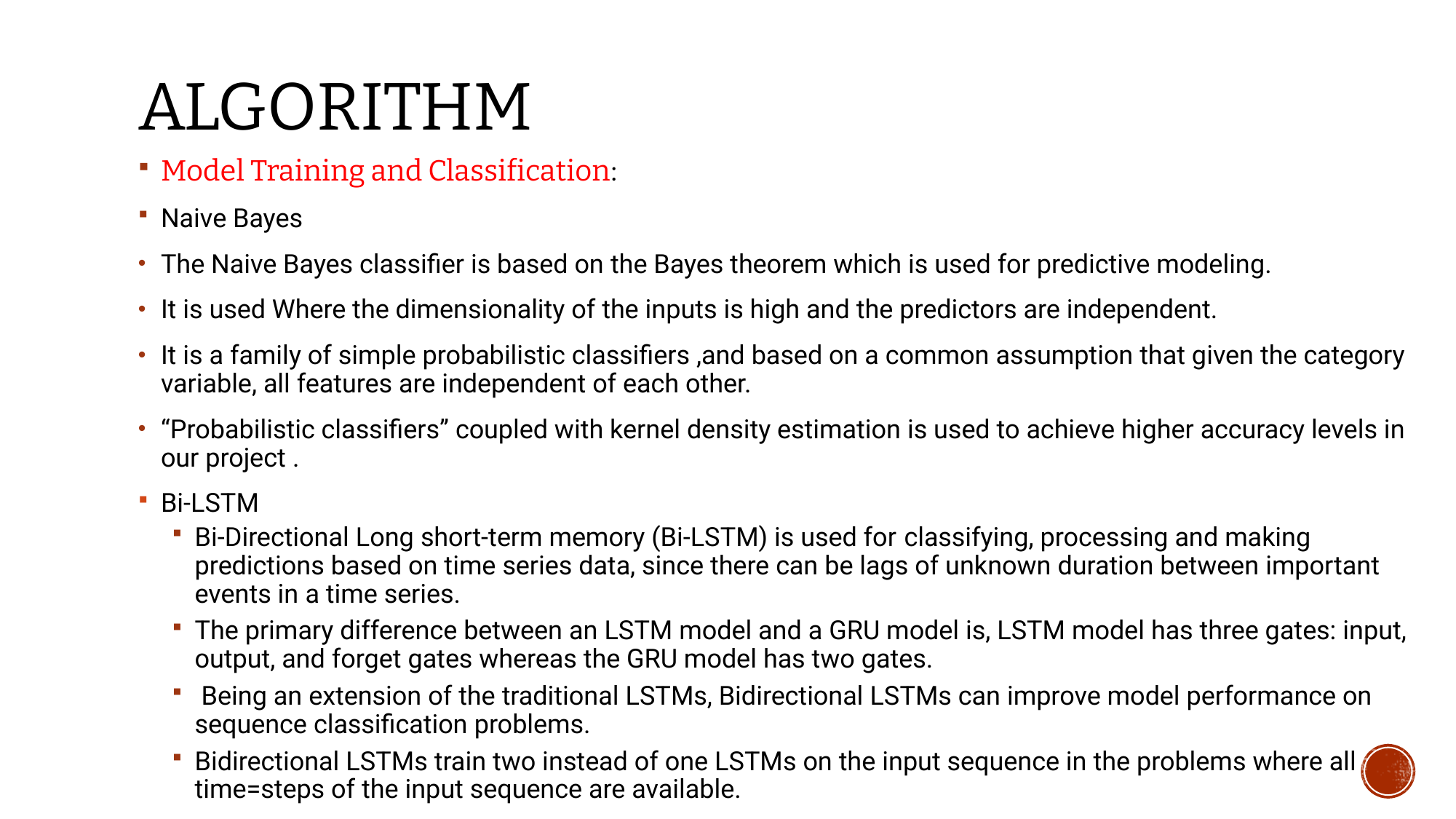

# Algorithm
Model Training and Classification:
Naive Bayes
The Naive Bayes classifier is based on the Bayes theorem which is used for predictive modeling.
It is used Where the dimensionality of the inputs is high and the predictors are independent.
It is a family of simple probabilistic classifiers ,and based on a common assumption that given the category variable, all features are independent of each other.
“Probabilistic classifiers” coupled with kernel density estimation is used to achieve higher accuracy levels in our project .
Bi-LSTM
Bi-Directional Long short-term memory (Bi-LSTM) is used for classifying, processing and making predictions based on time series data, since there can be lags of unknown duration between important events in a time series.
The primary difference between an LSTM model and a GRU model is, LSTM model has three gates: input, output, and forget gates whereas the GRU model has two gates.
 Being an extension of the traditional LSTMs, Bidirectional LSTMs can improve model performance on sequence classification problems.
Bidirectional LSTMs train two instead of one LSTMs on the input sequence in the problems where all time=steps of the input sequence are available.